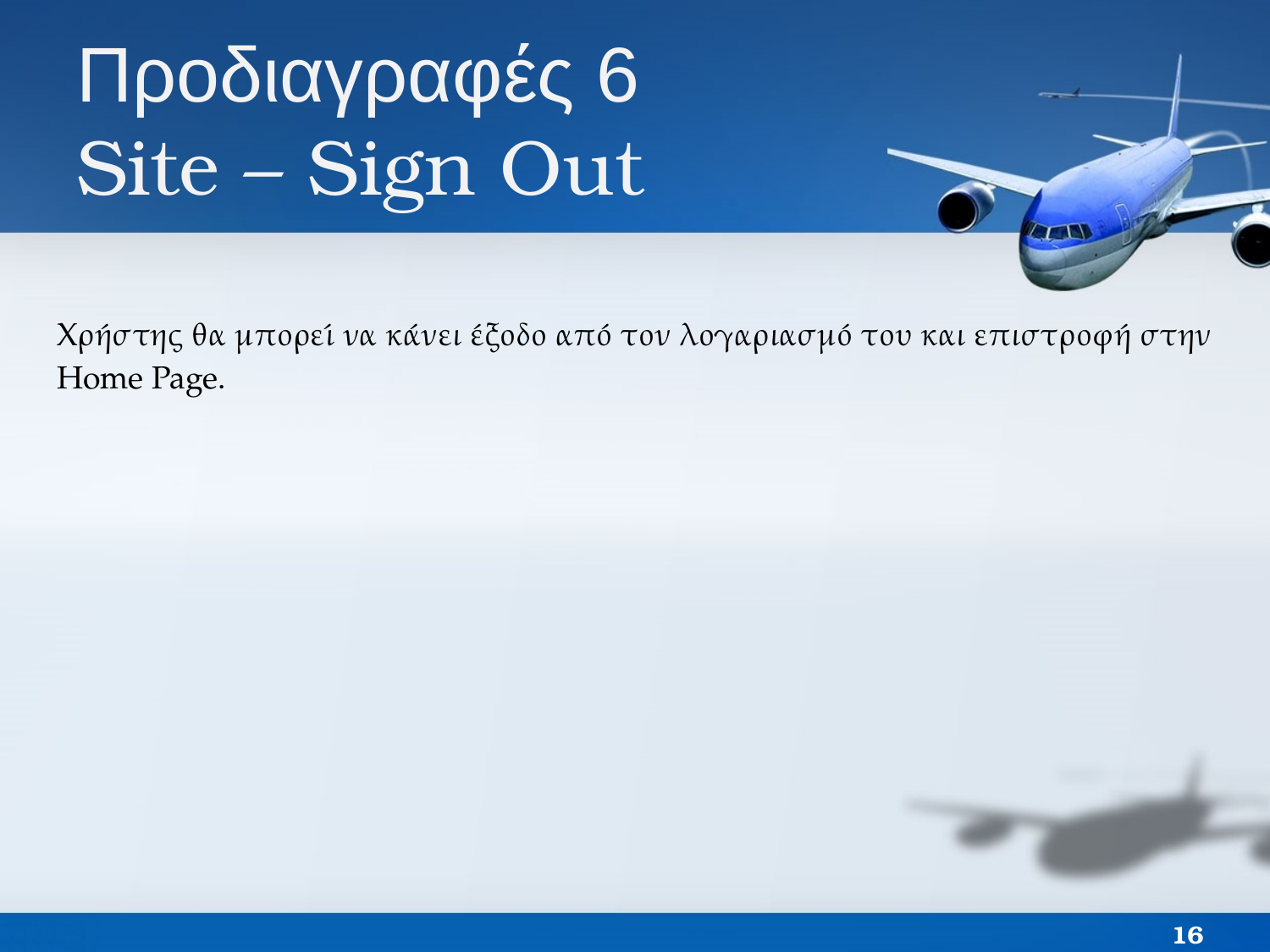

# Προδιαγραφές 6 Site – Sign Out
Χρήστης θα μπορεί να κάνει έξοδο από τον λογαριασμό του και επιστροφή στην Home Page.
16